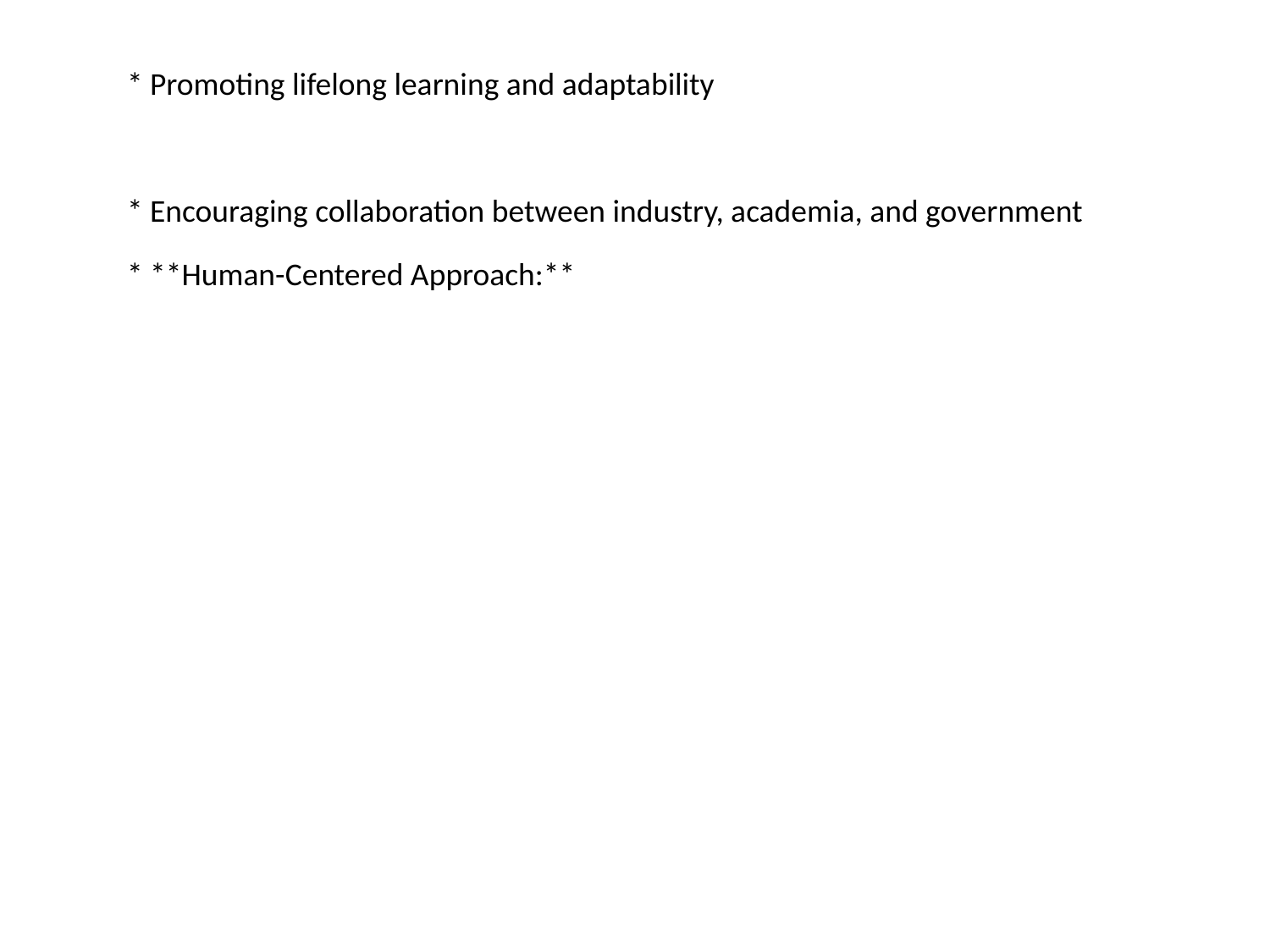

#
* Promoting lifelong learning and adaptability
* Encouraging collaboration between industry, academia, and government
* **Human-Centered Approach:**